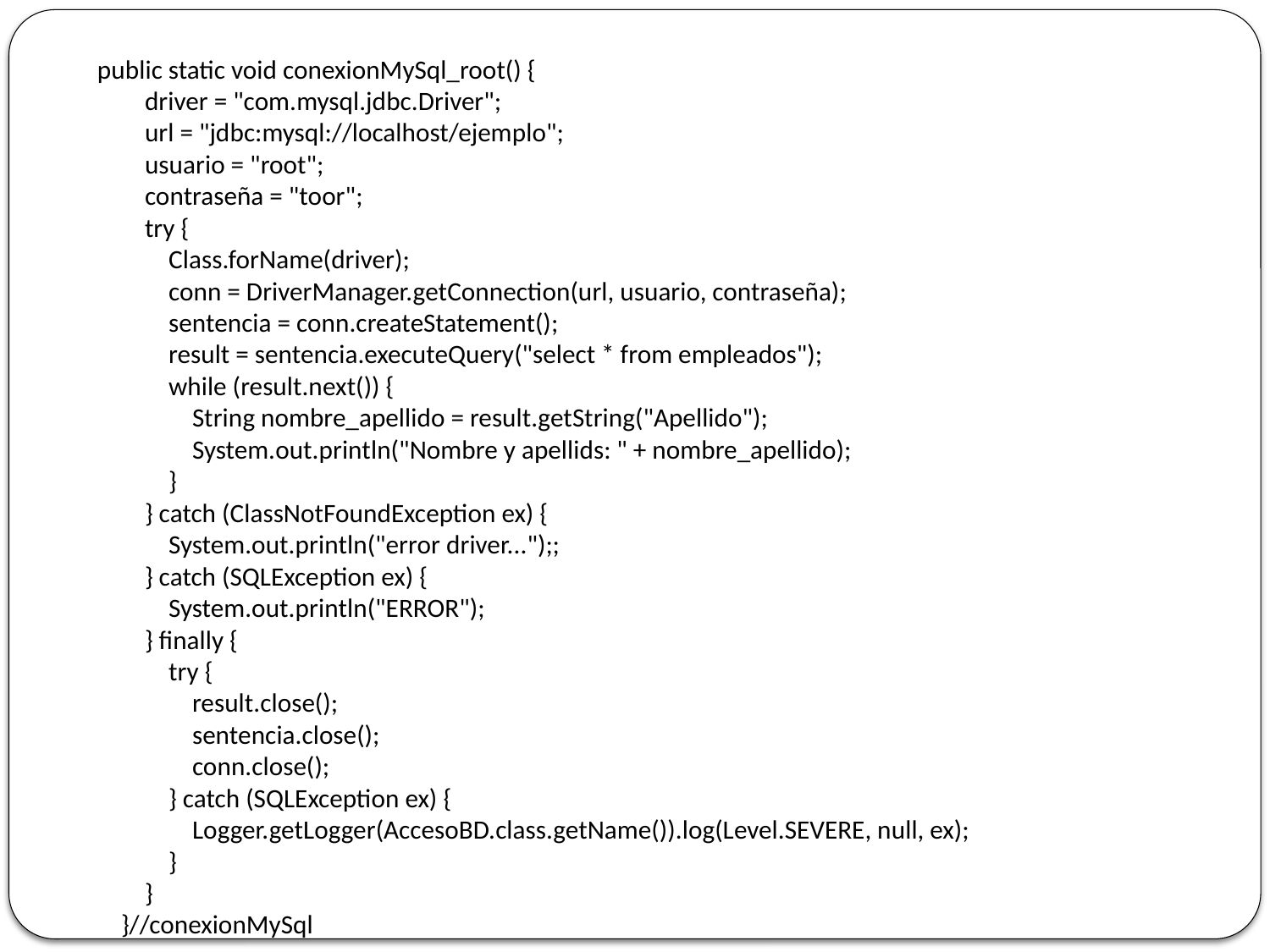

public static void conexionMySql_root() {
        driver = "com.mysql.jdbc.Driver";
        url = "jdbc:mysql://localhost/ejemplo";
        usuario = "root";
        contraseña = "toor";
        try {
            Class.forName(driver);
            conn = DriverManager.getConnection(url, usuario, contraseña);
            sentencia = conn.createStatement();
            result = sentencia.executeQuery("select * from empleados");
            while (result.next()) {
                String nombre_apellido = result.getString("Apellido");
                System.out.println("Nombre y apellids: " + nombre_apellido);
            }
        } catch (ClassNotFoundException ex) {
            System.out.println("error driver...");;
        } catch (SQLException ex) {
            System.out.println("ERROR");
        } finally {
            try {
                result.close();
                sentencia.close();
                conn.close();
            } catch (SQLException ex) {
                Logger.getLogger(AccesoBD.class.getName()).log(Level.SEVERE, null, ex);
            }
        }
    }//conexionMySql